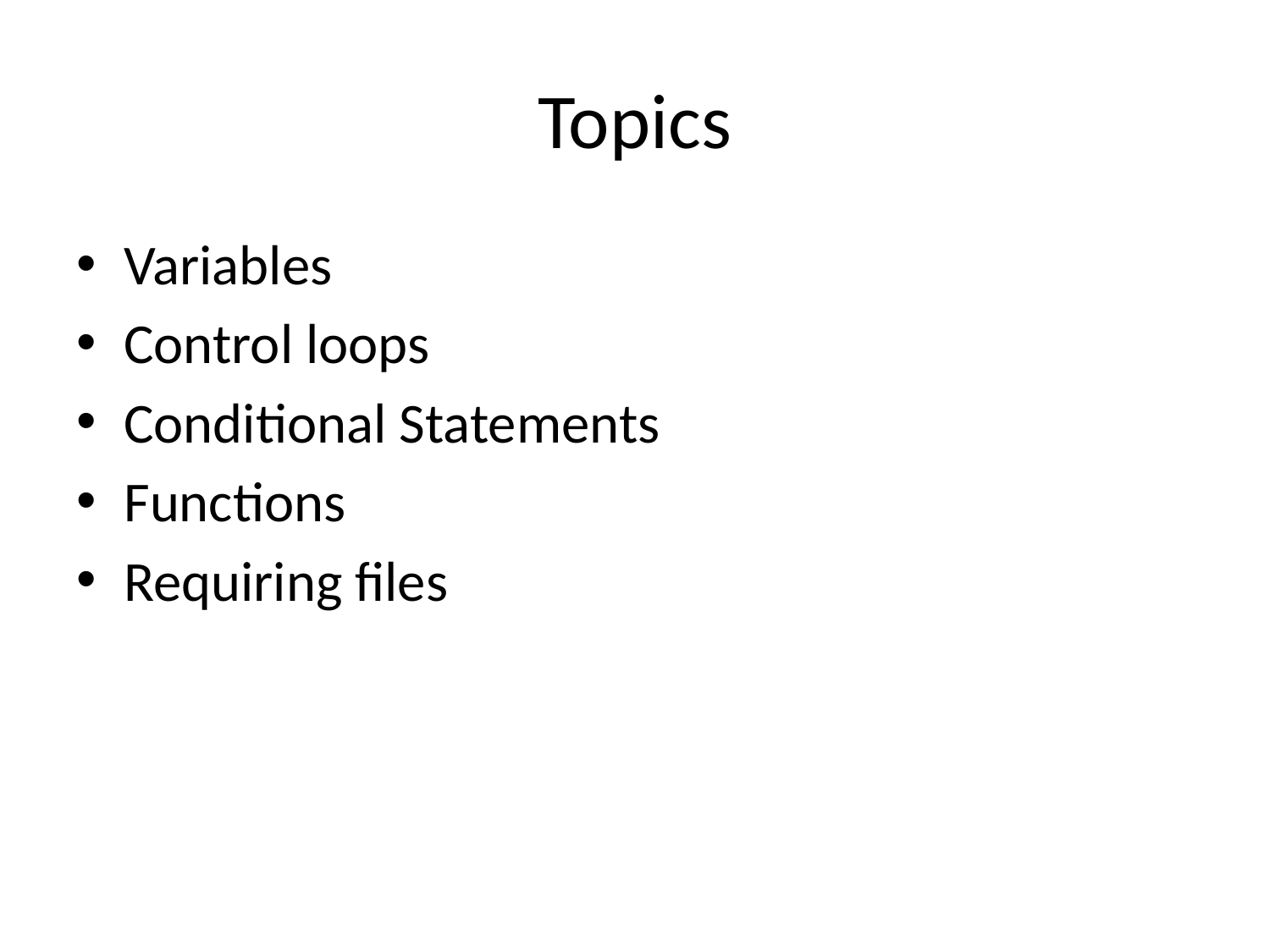

# Topics
Variables
Control loops
Conditional Statements
Functions
Requiring files